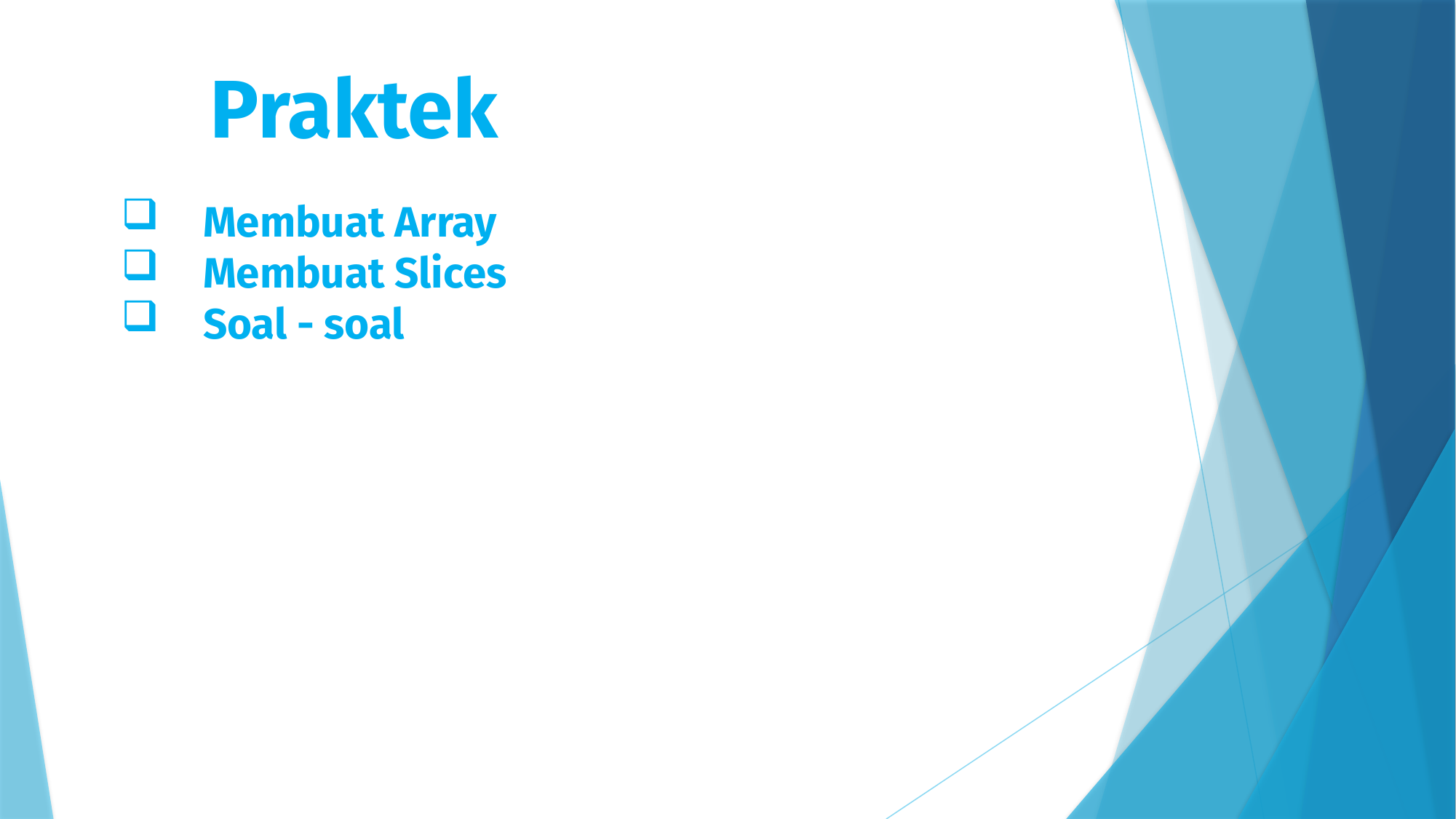

Praktek
Membuat Array
Membuat Slices
Soal - soal